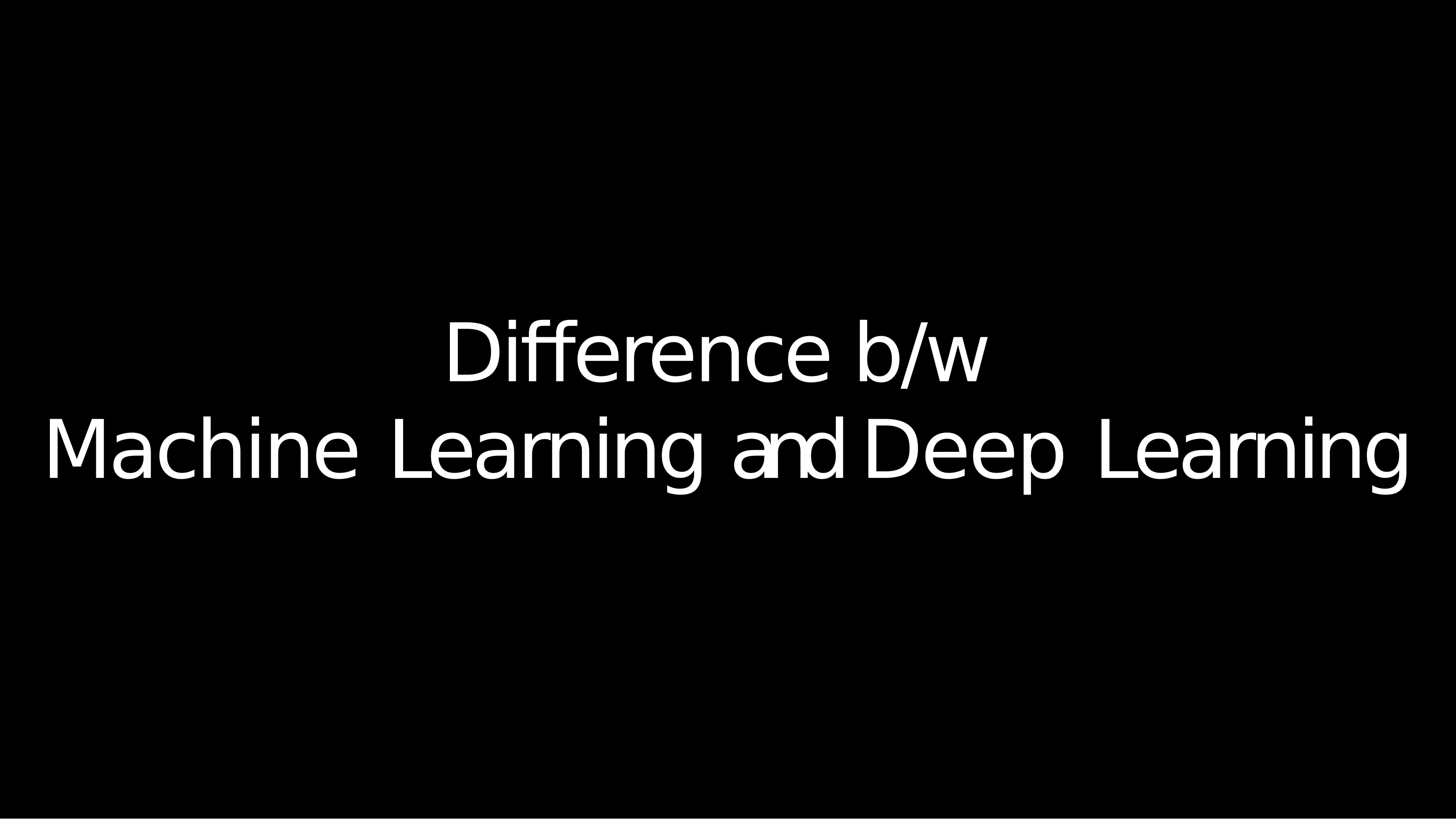

# Difference b/w Machine Learning  and Deep Learning